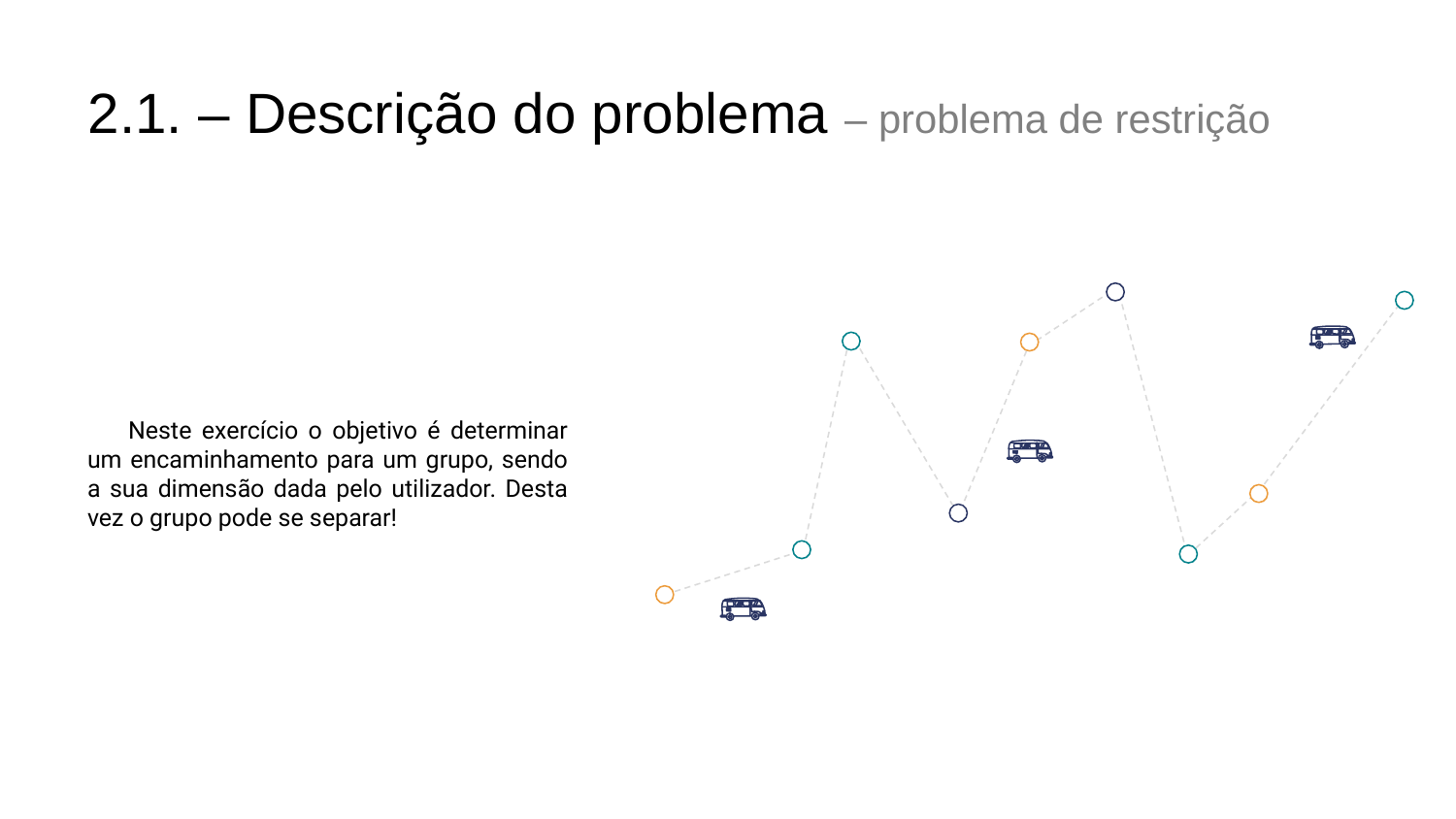

# 2.1. – Descrição do problema – problema de restrição
!
    Neste exercício o objetivo é determinar um encaminhamento para um grupo, sendo a sua dimensão dada pelo utilizador. Desta vez o grupo pode se separar!

!